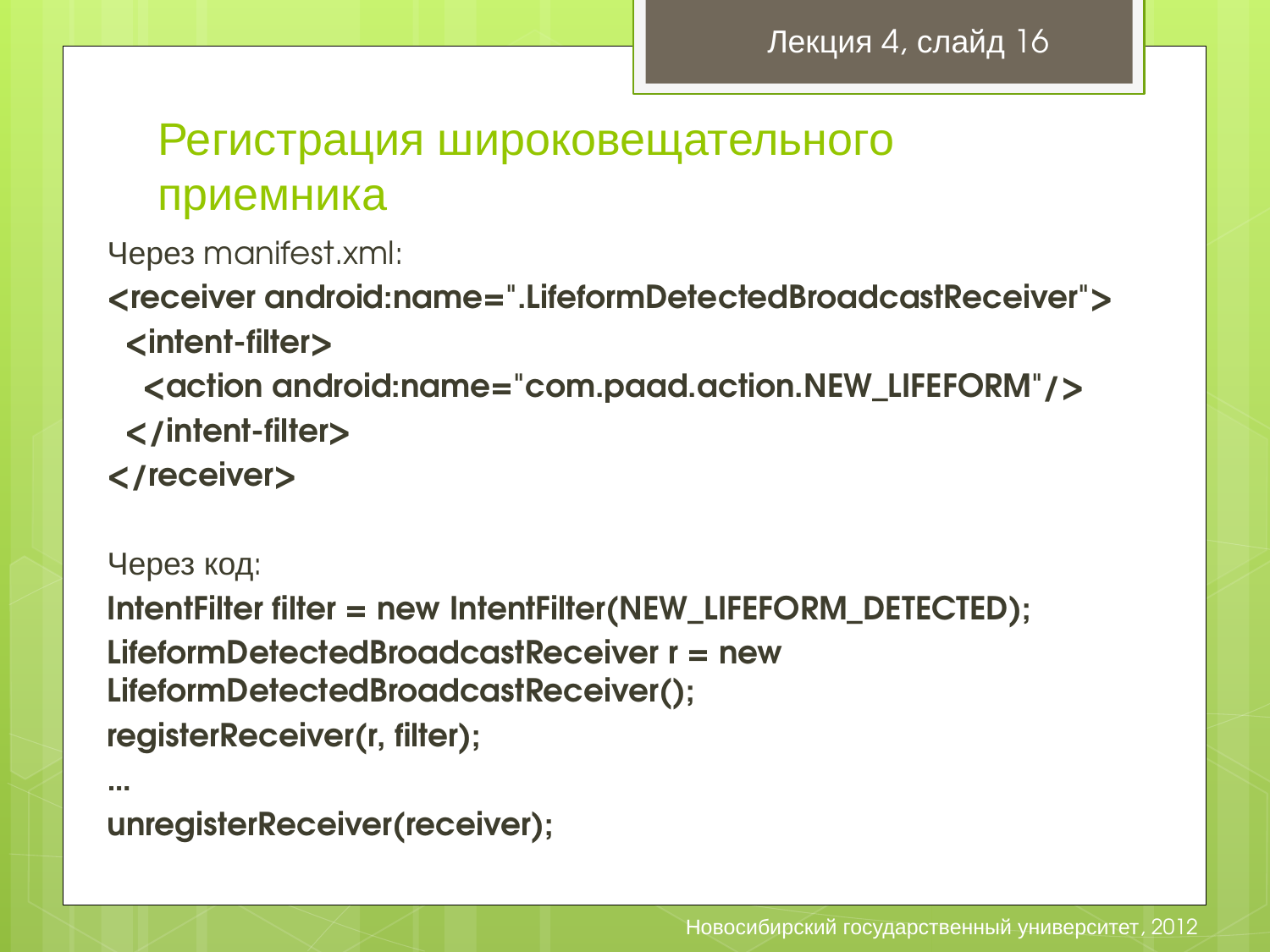

Лекция 4, слайд 16
# Регистрация широковещательного приемника
Через manifest.xml:
<receiver android:name=".LifeformDetectedBroadcastReceiver">
  <intent-filter>
    <action android:name="com.paad.action.NEW_LIFEFORM"/>
  </intent-filter>
</receiver>

Через код:
IntentFilter filter = new IntentFilter(NEW_LIFEFORM_DETECTED);
LifeformDetectedBroadcastReceiver r = new LifeformDetectedBroadcastReceiver();
registerReceiver(r, filter);
…
unregisterReceiver(receiver);

Новосибирский государственный университет, 2012